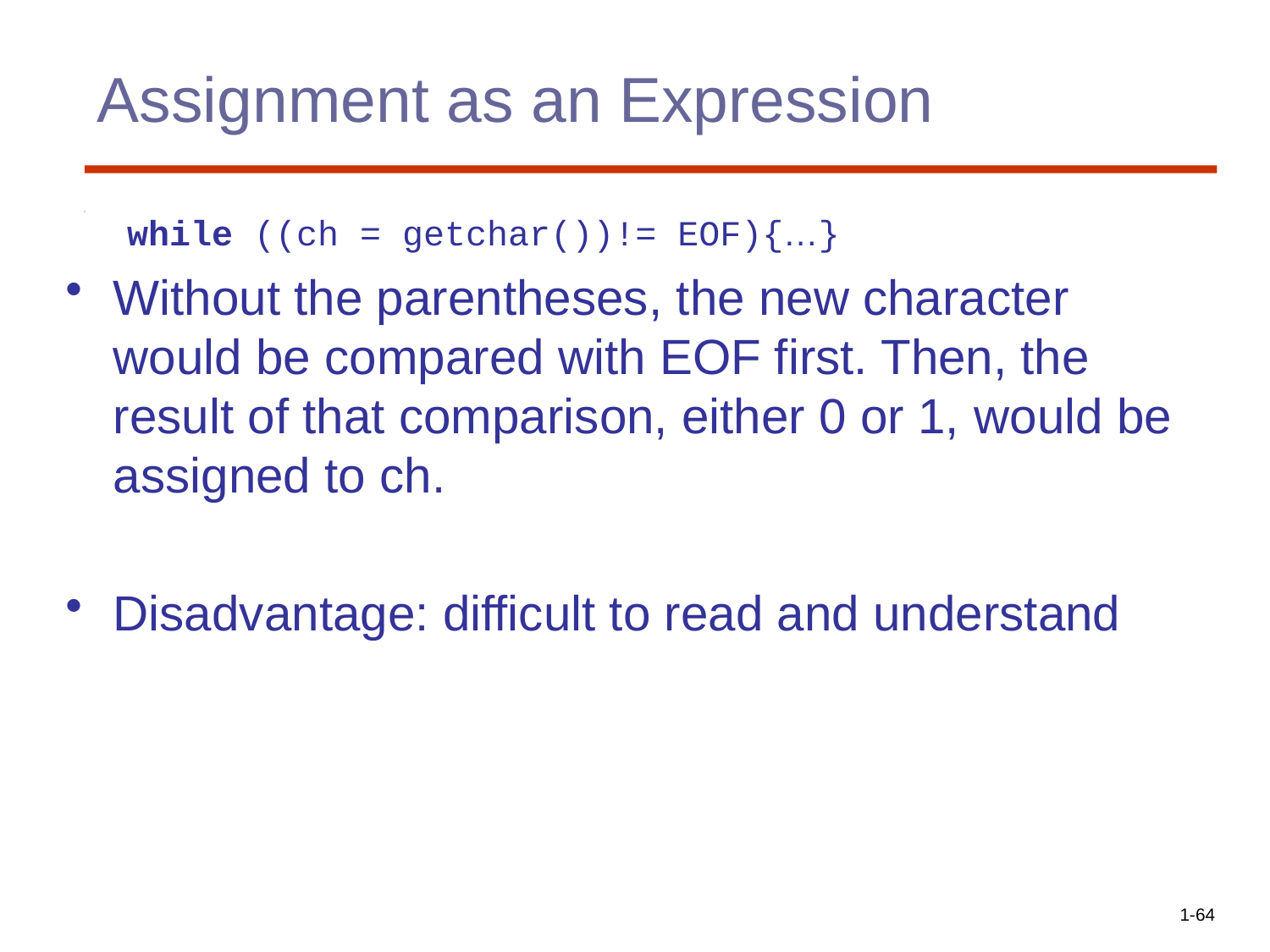

# Assignment as an Expression
	 while ((ch = getchar())!= EOF){…}
Without the parentheses, the new character would be compared with EOF first. Then, the result of that comparison, either 0 or 1, would be assigned to ch.

Disadvantage: difficult to read and understand
1-64